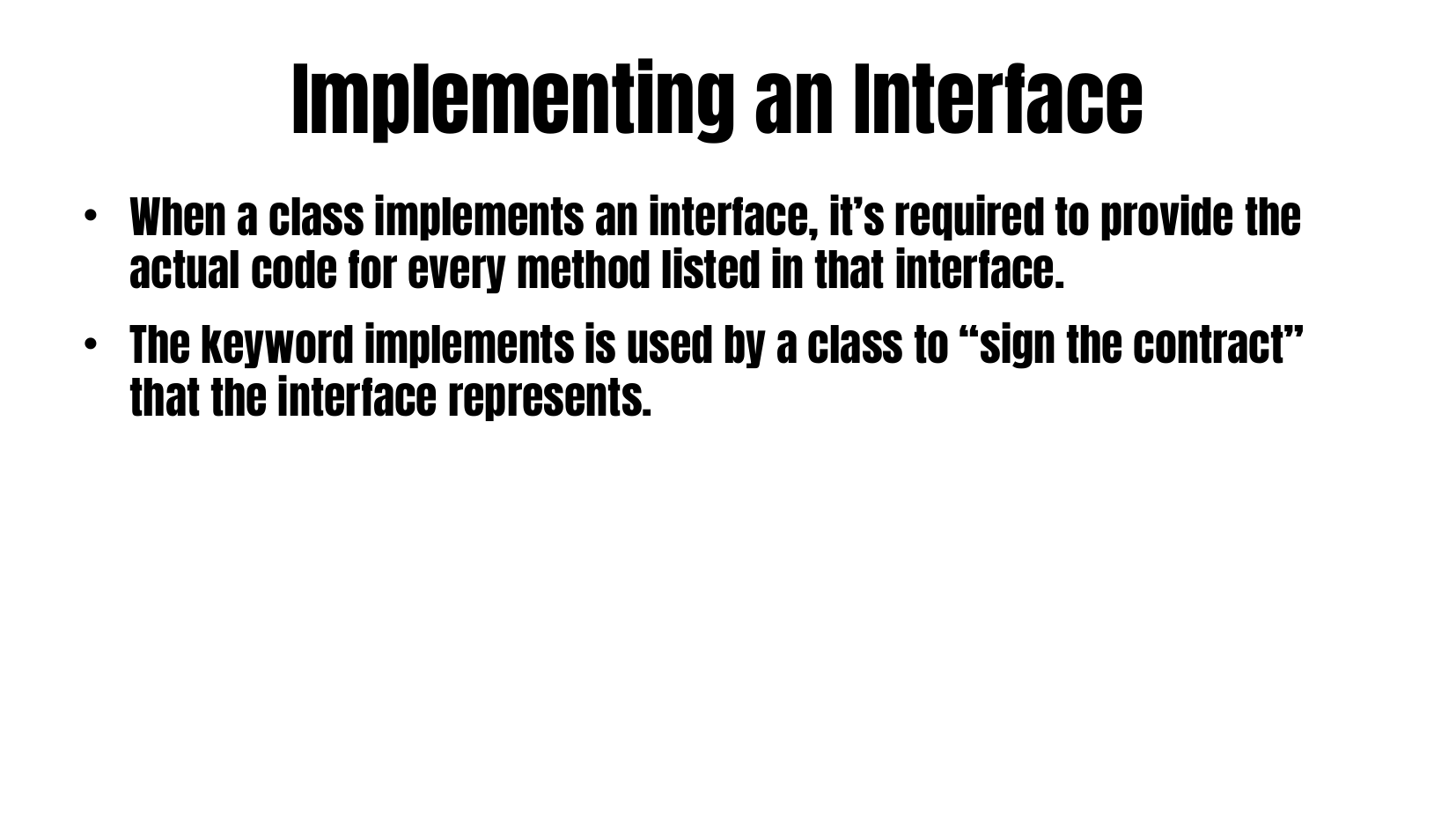

# Implementing an Interface
When a class implements an interface, it’s required to provide the actual code for every method listed in that interface.
The keyword implements is used by a class to “sign the contract” that the interface represents.